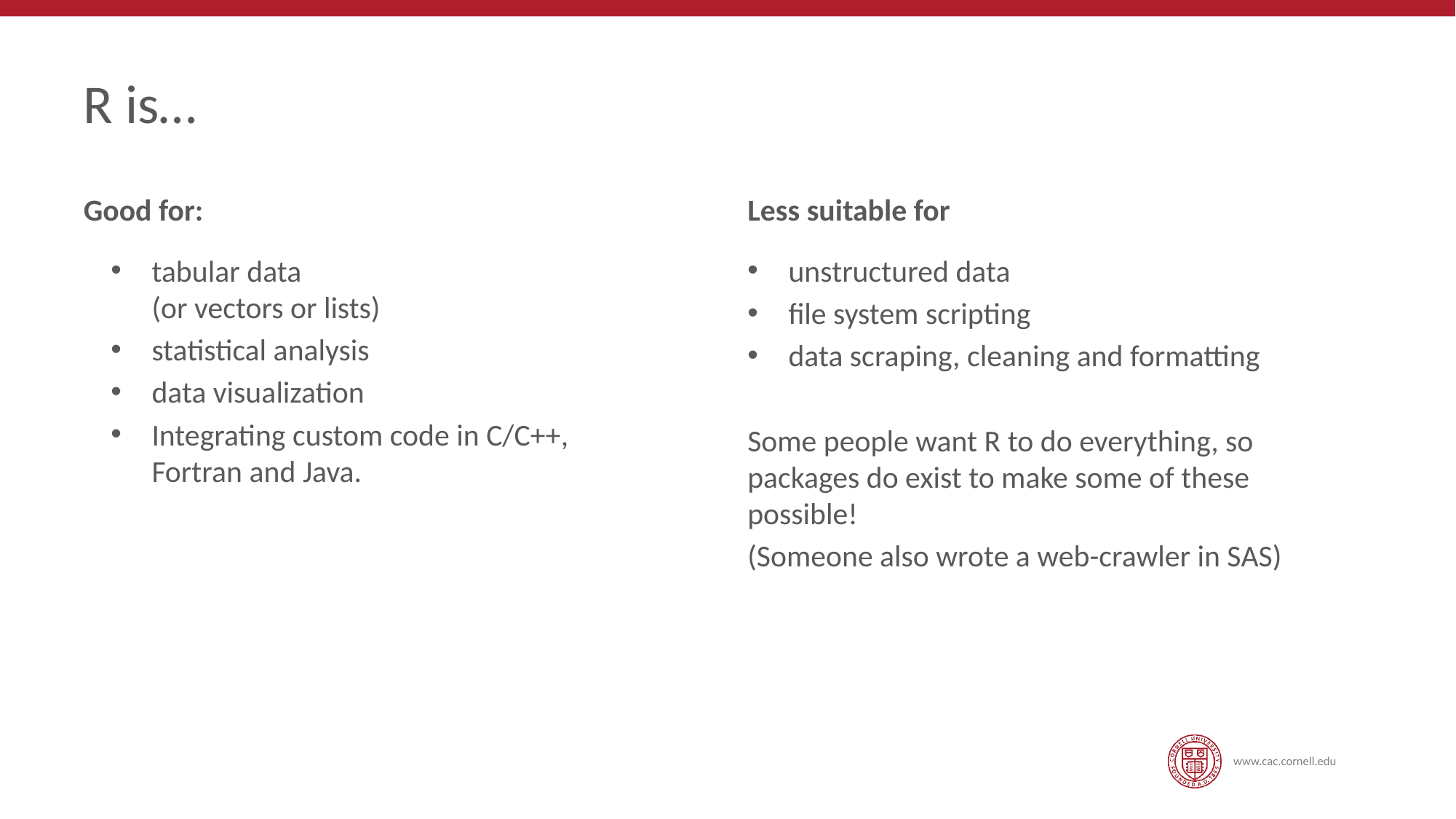

# R is…
Good for:
Less suitable for
unstructured data
file system scripting
data scraping, cleaning and formatting

Some people want R to do everything, so packages do exist to make some of these possible!
(Someone also wrote a web-crawler in SAS)

tabular data
(or vectors or lists)
statistical analysis
data visualization
Integrating custom code in C/C++, Fortran and Java.